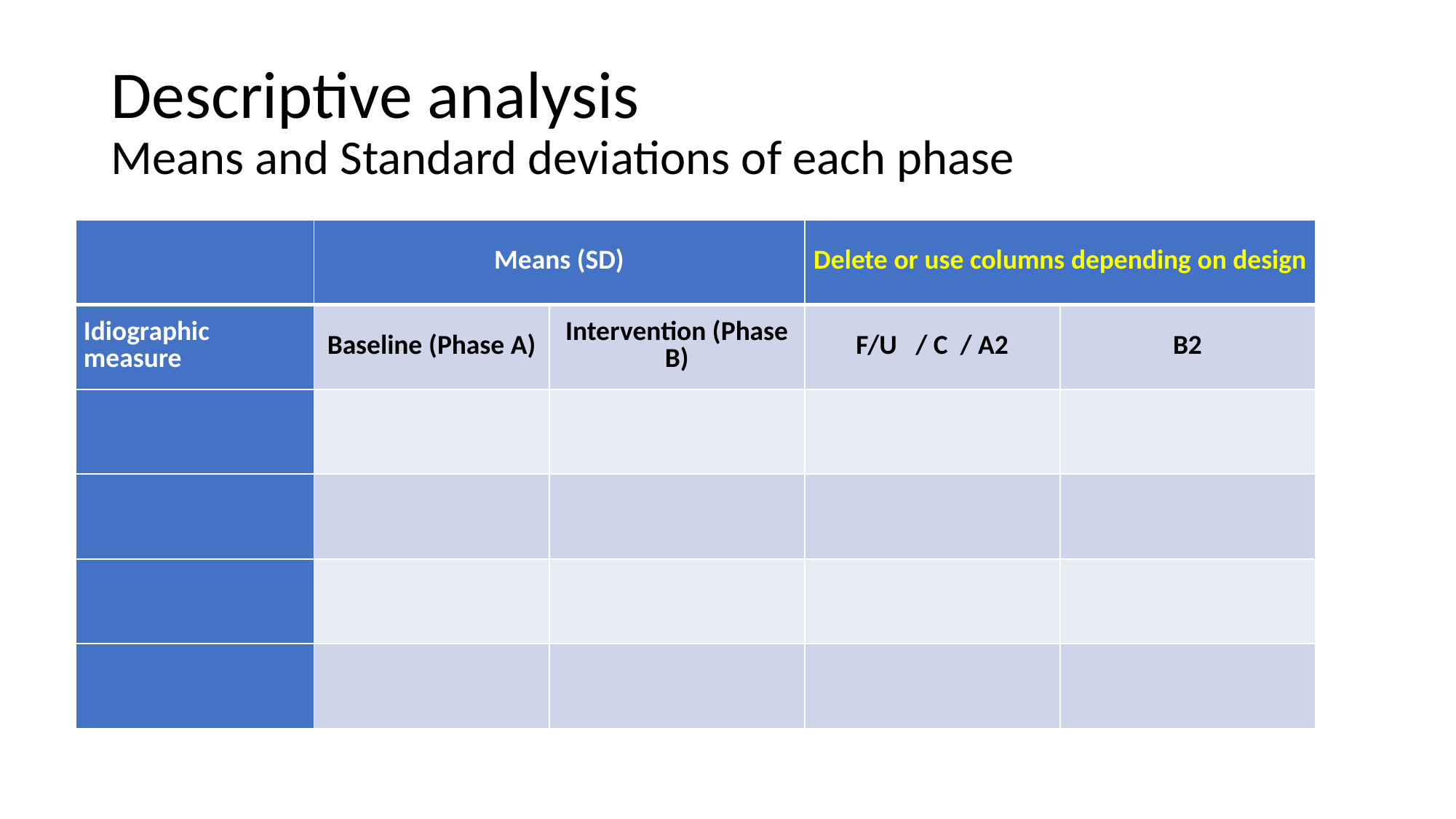

# Descriptive analysis Means and Standard deviations of each phase
|  | Means (SD) |  | Delete or use columns depending on design |  |
| --- | --- | --- | --- | --- |
| Idiographic measure | Baseline (Phase A) | Intervention (Phase B) | F/U / C / A2 | B2 |
|  |  |  |  |  |
|  |  |  |  |  |
|  |  |  |  |  |
|  |  |  |  |  |